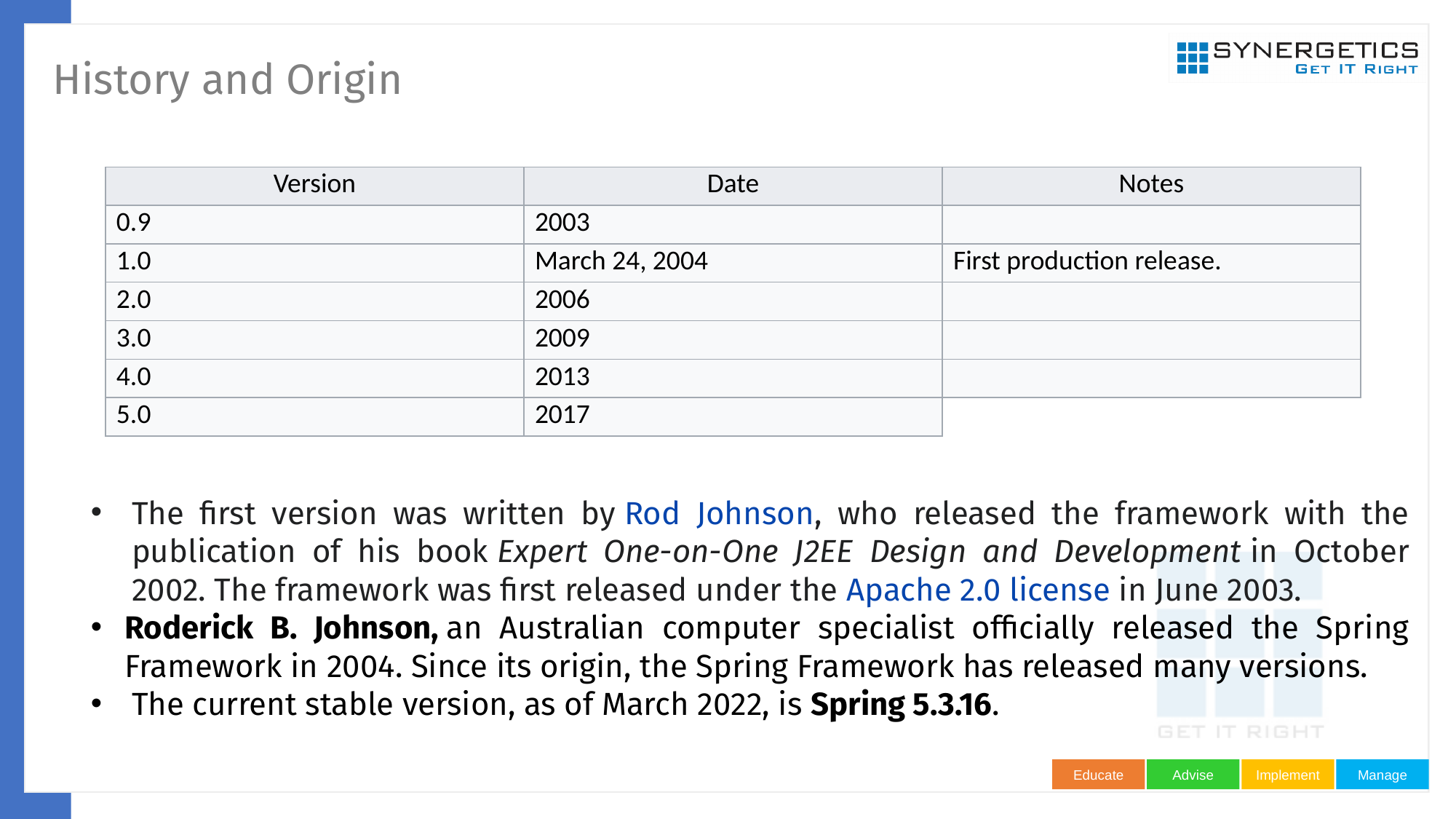

# History and Origin
| Version | Date | Notes |
| --- | --- | --- |
| 0.9 | 2003 |  |
| 1.0 | March 24, 2004 | First production release. |
| 2.0 | 2006 |  |
| 3.0 | 2009 |  |
| 4.0 | 2013 |  |
| 5.0 | 2017 |  |
The first version was written by Rod Johnson, who released the framework with the publication of his book Expert One-on-One J2EE Design and Development in October 2002. The framework was first released under the Apache 2.0 license in June 2003.
Roderick B. Johnson, an Australian computer specialist officially released the Spring Framework in 2004. Since its origin, the Spring Framework has released many versions.
The current stable version, as of March 2022, is Spring 5.3.16.